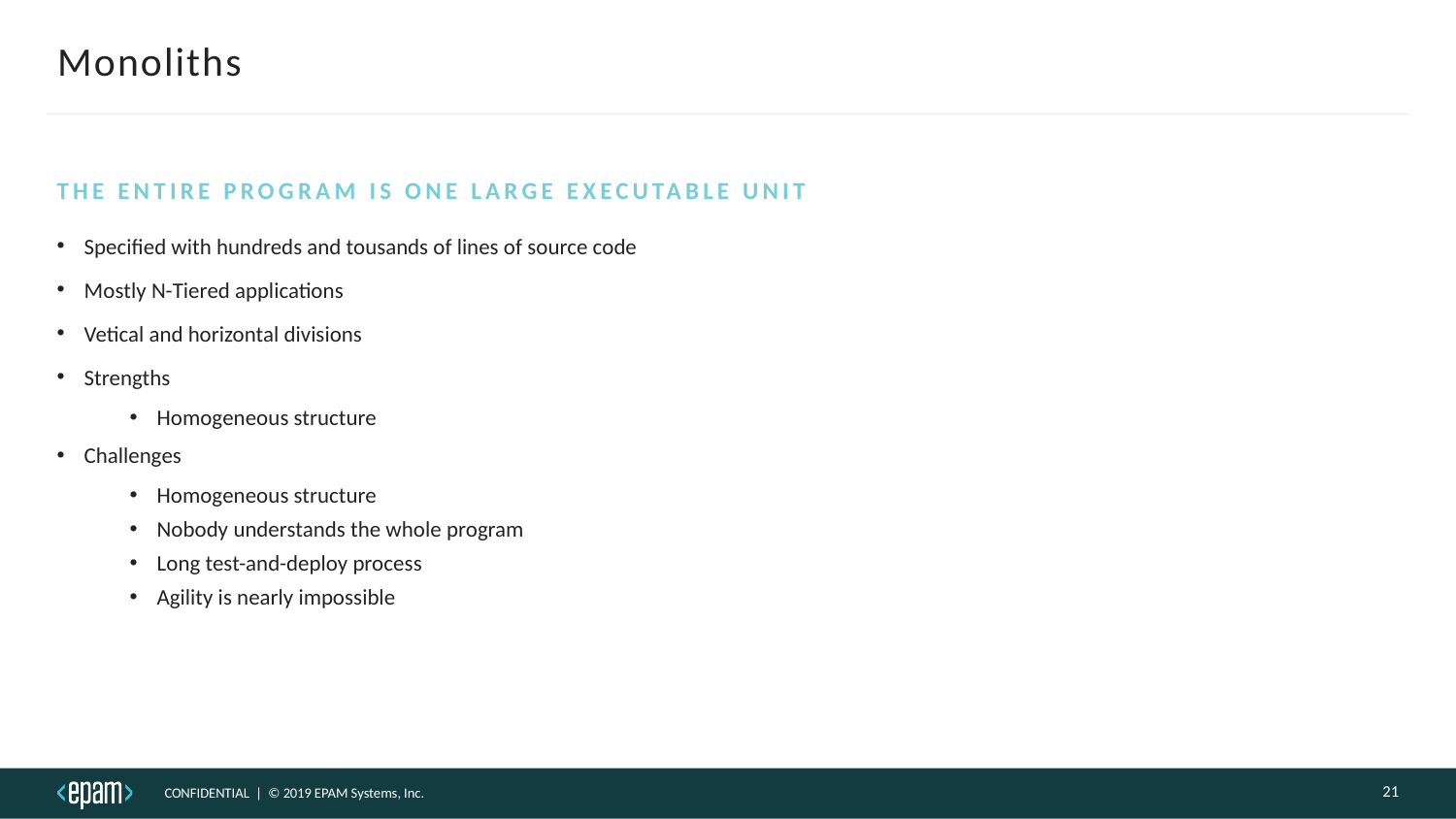

# Monoliths
The entire program is one large executable unit
Specified with hundreds and tousands of lines of source code
Mostly N-Tiered applications
Vetical and horizontal divisions
Strengths
Homogeneous structure
Challenges
Homogeneous structure
Nobody understands the whole program
Long test-and-deploy process
Agility is nearly impossible

21